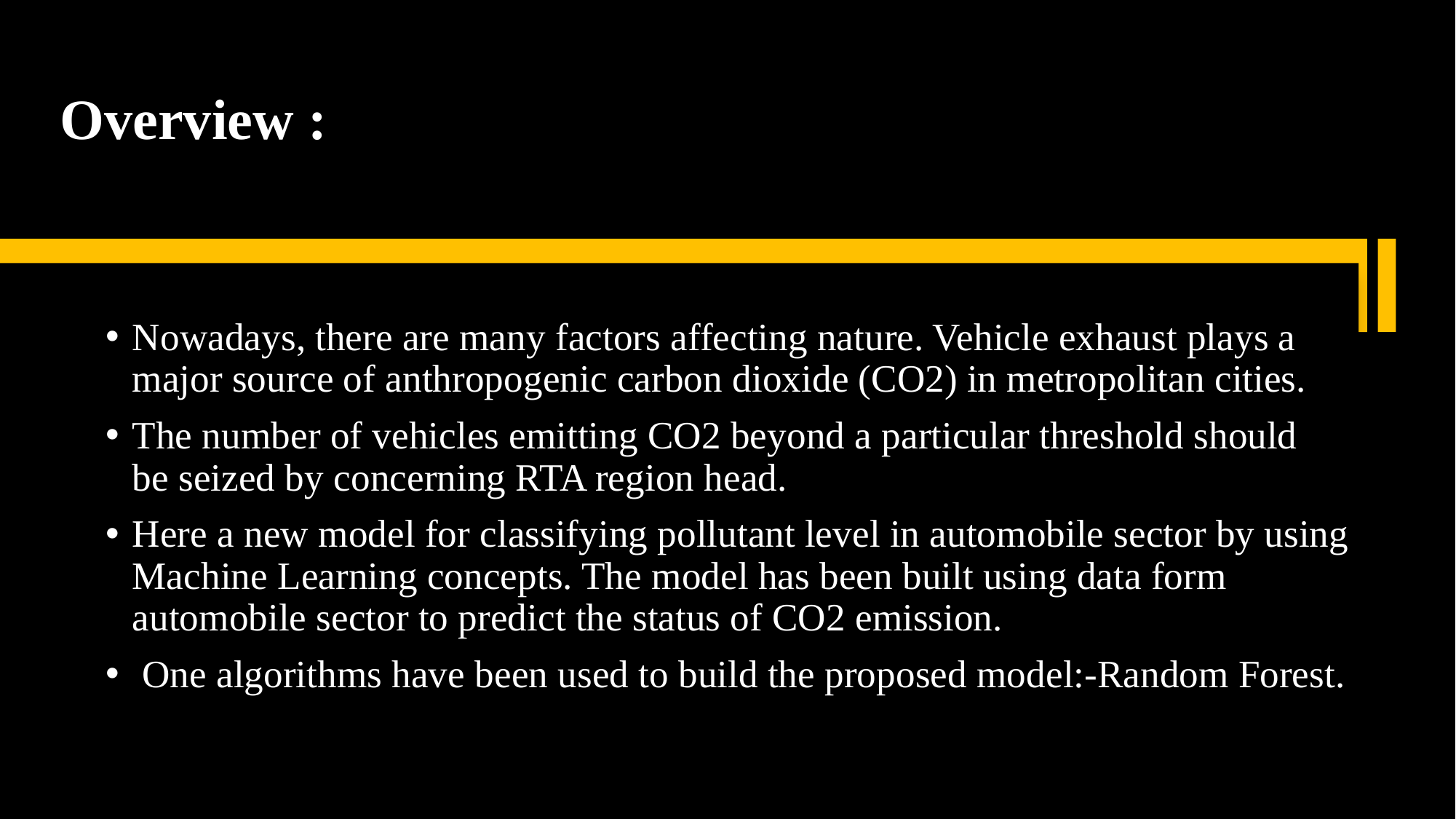

# Overview :

Nowadays, there are many factors affecting nature. Vehicle exhaust plays a major source of anthropogenic carbon dioxide (CO2) in metropolitan cities.
The number of vehicles emitting CO2 beyond a particular threshold should be seized by concerning RTA region head.
Here a new model for classifying pollutant level in automobile sector by using Machine Learning concepts. The model has been built using data form automobile sector to predict the status of CO2 emission.
 One algorithms have been used to build the proposed model:-Random Forest.